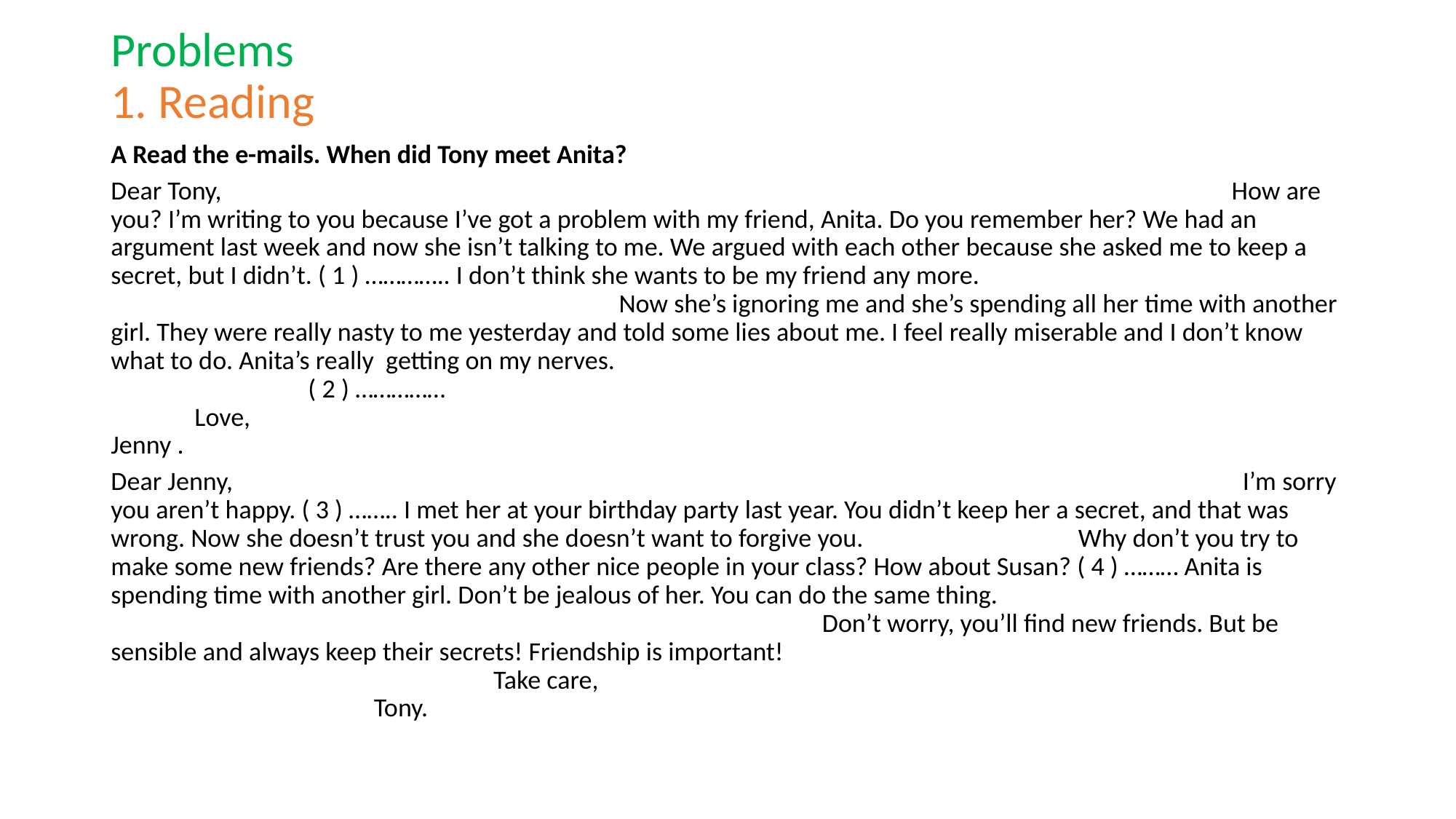

# Problems 1. Reading
A Read the e-mails. When did Tony meet Anita?
Dear Tony,                                                                                                                                                                         How are you? I’m writing to you because I’ve got a problem with my friend, Anita. Do you remember her? We had an argument last week and now she isn’t talking to me. We argued with each other because she asked me to keep a secret, but I didn’t. ( 1 ) ………….. I don’t think she wants to be my friend any more.                                                                                                                                                  Now she’s ignoring me and she’s spending all her time with another girl. They were really nasty to me yesterday and told some lies about me. I feel really miserable and I don’t know what to do. Anita’s really  getting on my nerves.                                                                                                                                                           ( 2 ) ……………                                                                                                                                                                    Love,                                                                                                                                                                                 Jenny .
Dear Jenny,                                                                                                                                                                         I’m sorry you aren’t happy. ( 3 ) …….. I met her at your birthday party last year. You didn’t keep her a secret, and that was wrong. Now she doesn’t trust you and she doesn’t want to forgive you.                                    Why don’t you try to make some new friends? Are there any other nice people in your class? How about Susan? ( 4 ) ……… Anita is spending time with another girl. Don’t be jealous of her. You can do the same thing.                                                                                                                                                                                 Don’t worry, you’ll find new friends. But be sensible and always keep their secrets! Friendship is important!                                                                                                                                                              Take care,                                                                                                                                                                        Tony.